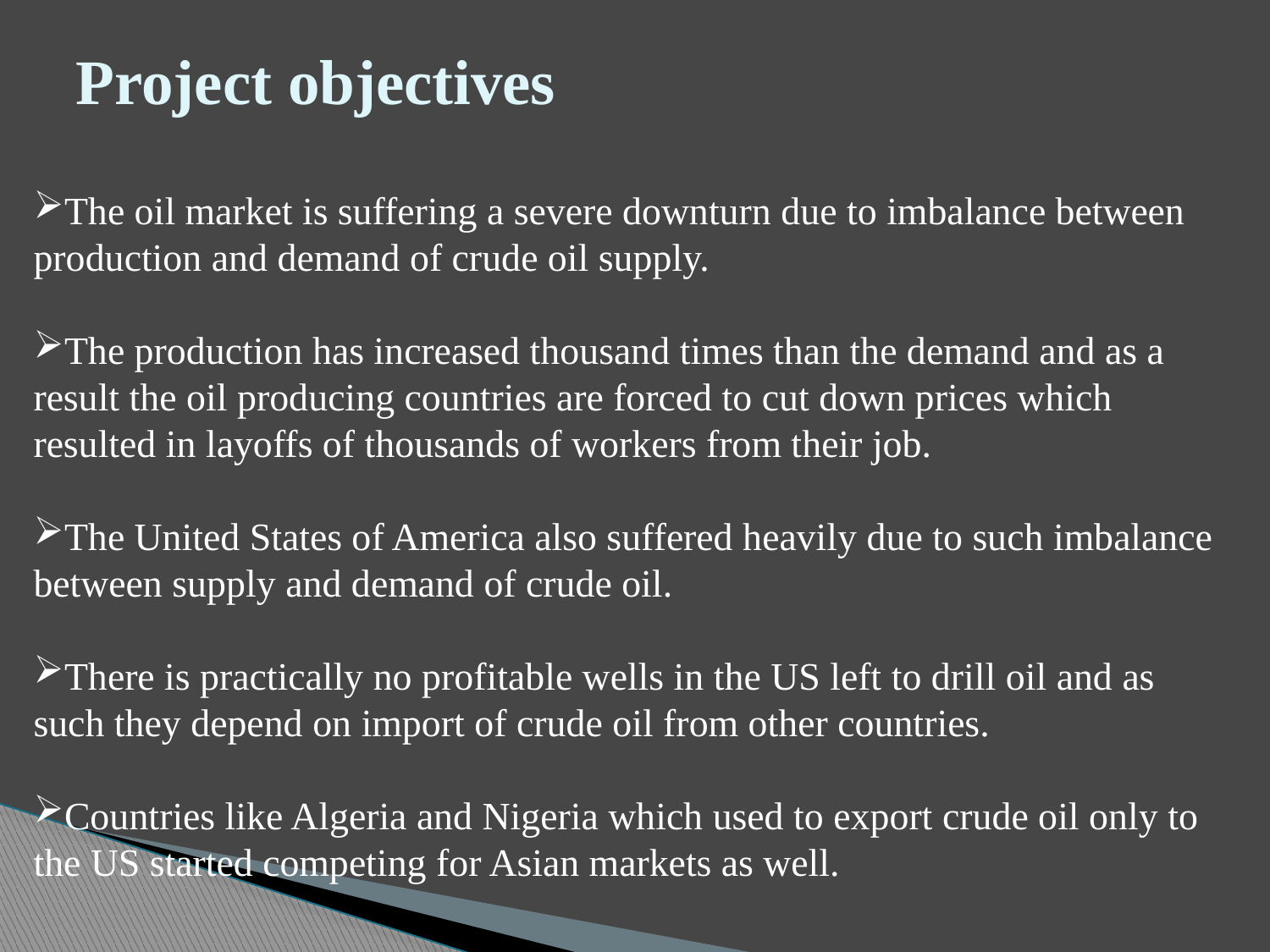

# Project objectives

The oil market is suffering a severe downturn due to imbalance between production and demand of crude oil supply.

The production has increased thousand times than the demand and as a result the oil producing countries are forced to cut down prices which resulted in layoffs of thousands of workers from their job.

The United States of America also suffered heavily due to such imbalance between supply and demand of crude oil.

There is practically no profitable wells in the US left to drill oil and as such they depend on import of crude oil from other countries.

Countries like Algeria and Nigeria which used to export crude oil only to the US started competing for Asian markets as well.